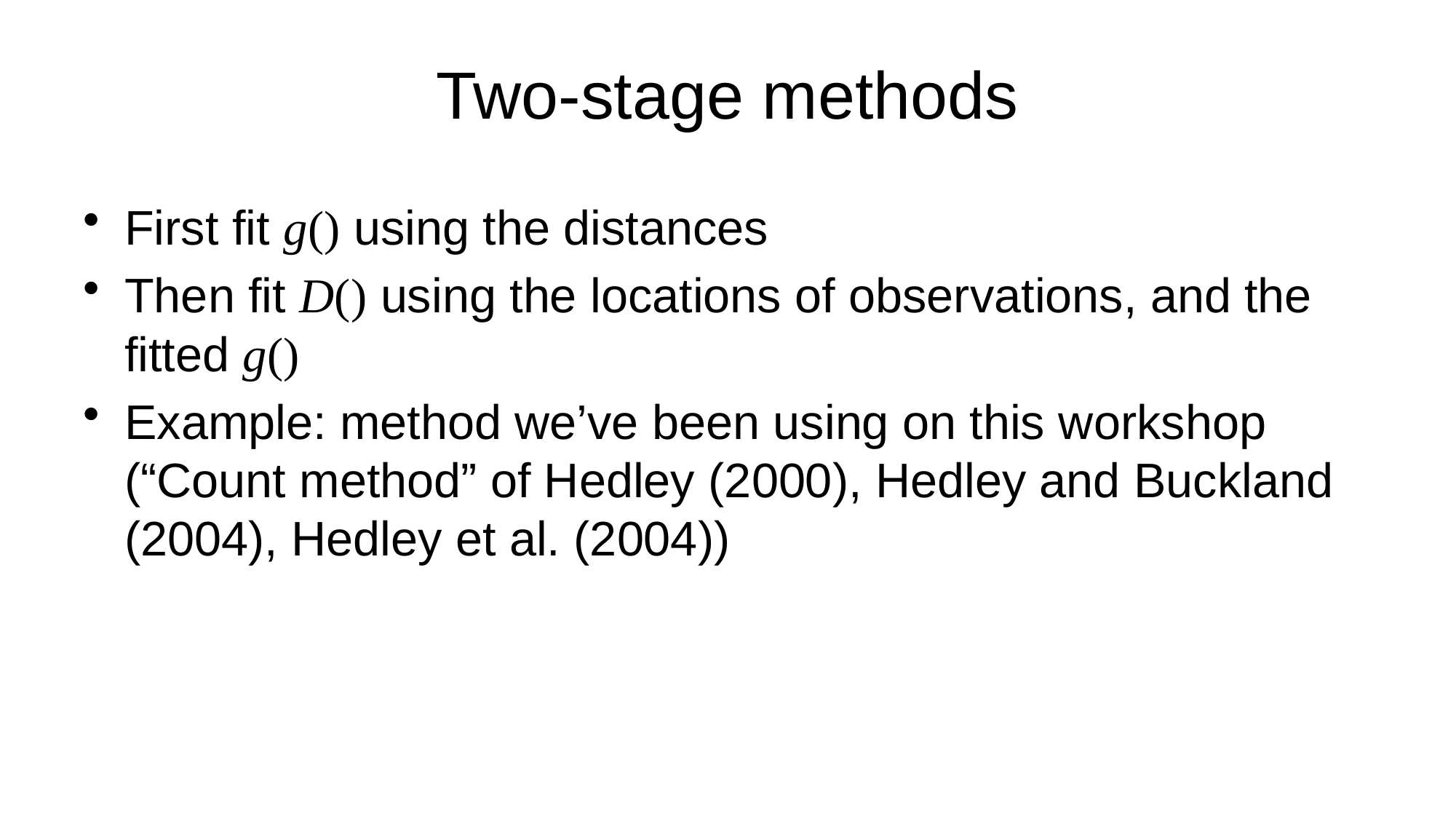

# Two-stage methods
First fit g() using the distances
Then fit D() using the locations of observations, and the fitted g()
Example: method we’ve been using on this workshop (“Count method” of Hedley (2000), Hedley and Buckland (2004), Hedley et al. (2004))